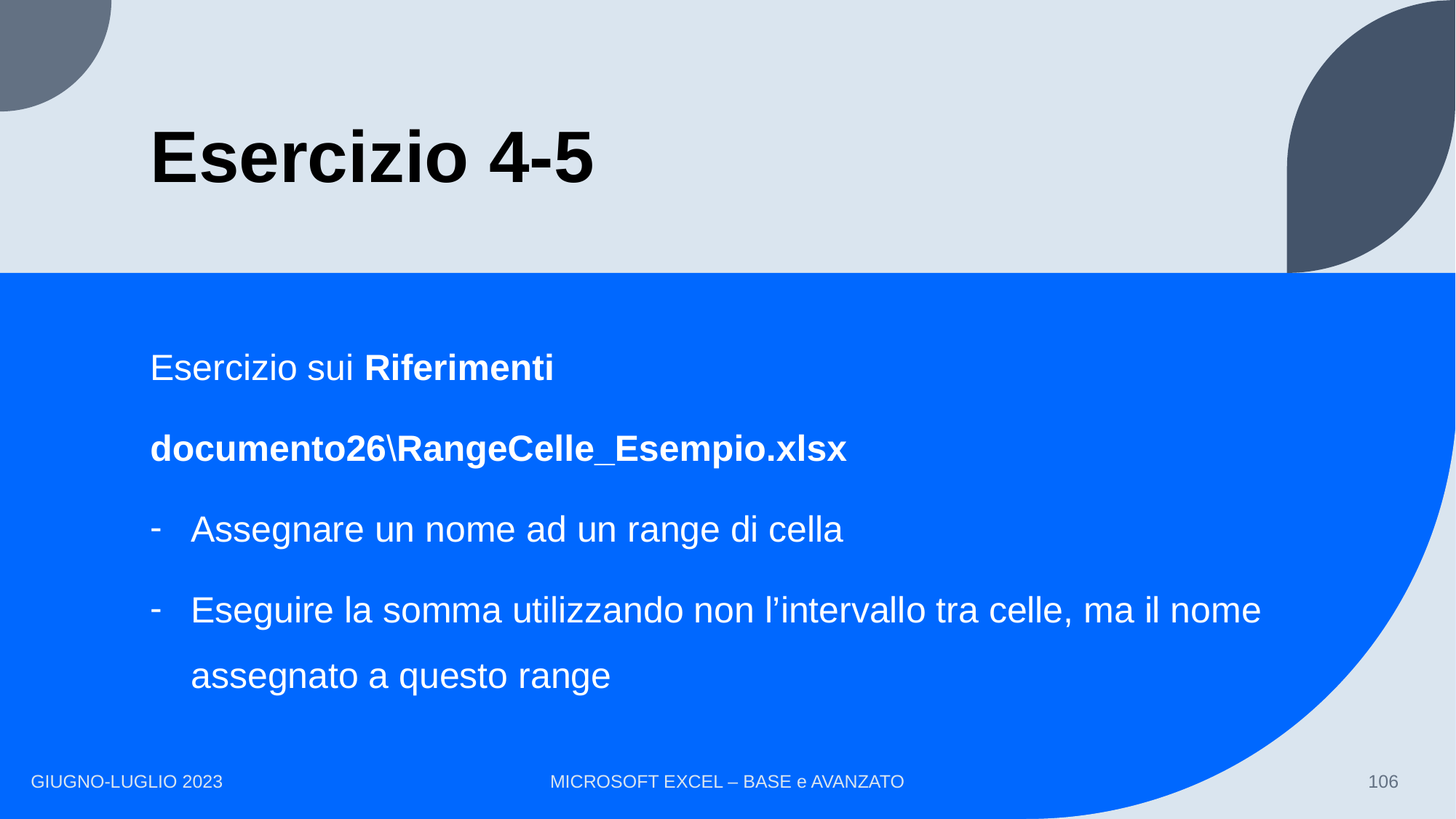

# Esercizio 4-5
Esercizio sui Riferimenti
documento26\RangeCelle_Esempio.xlsx
Assegnare un nome ad un range di cella
Eseguire la somma utilizzando non l’intervallo tra celle, ma il nome assegnato a questo range
GIUGNO-LUGLIO 2023
MICROSOFT EXCEL – BASE e AVANZATO
106